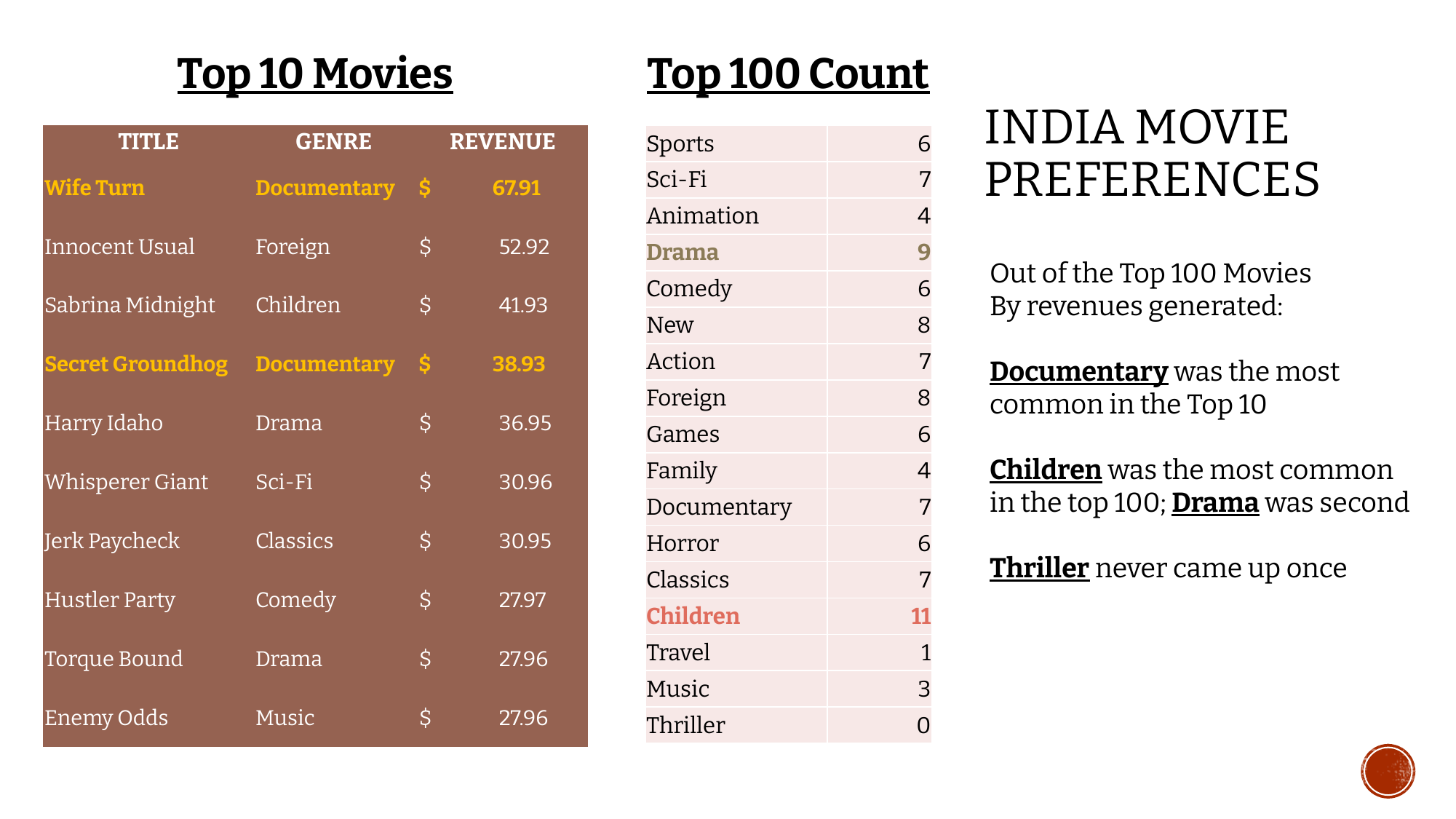

Top 10 Movies
Top 100 Count
# India Movie Preferences
| TITLE | GENRE | REVENUE |
| --- | --- | --- |
| Wife Turn | Documentary | $ 67.91 |
| Innocent Usual | Foreign | $ 52.92 |
| Sabrina Midnight | Children | $ 41.93 |
| Secret Groundhog | Documentary | $ 38.93 |
| Harry Idaho | Drama | $ 36.95 |
| Whisperer Giant | Sci-Fi | $ 30.96 |
| Jerk Paycheck | Classics | $ 30.95 |
| Hustler Party | Comedy | $ 27.97 |
| Torque Bound | Drama | $ 27.96 |
| Enemy Odds | Music | $ 27.96 |
| Sports | 6 |
| --- | --- |
| Sci-Fi | 7 |
| Animation | 4 |
| Drama | 9 |
| Comedy | 6 |
| New | 8 |
| Action | 7 |
| Foreign | 8 |
| Games | 6 |
| Family | 4 |
| Documentary | 7 |
| Horror | 6 |
| Classics | 7 |
| Children | 11 |
| Travel | 1 |
| Music | 3 |
| Thriller | 0 |
Out of the Top 100 Movies
By revenues generated:

Documentary was the most
common in the Top 10

Children was the most common
in the top 100; Drama was second

Thriller never came up once